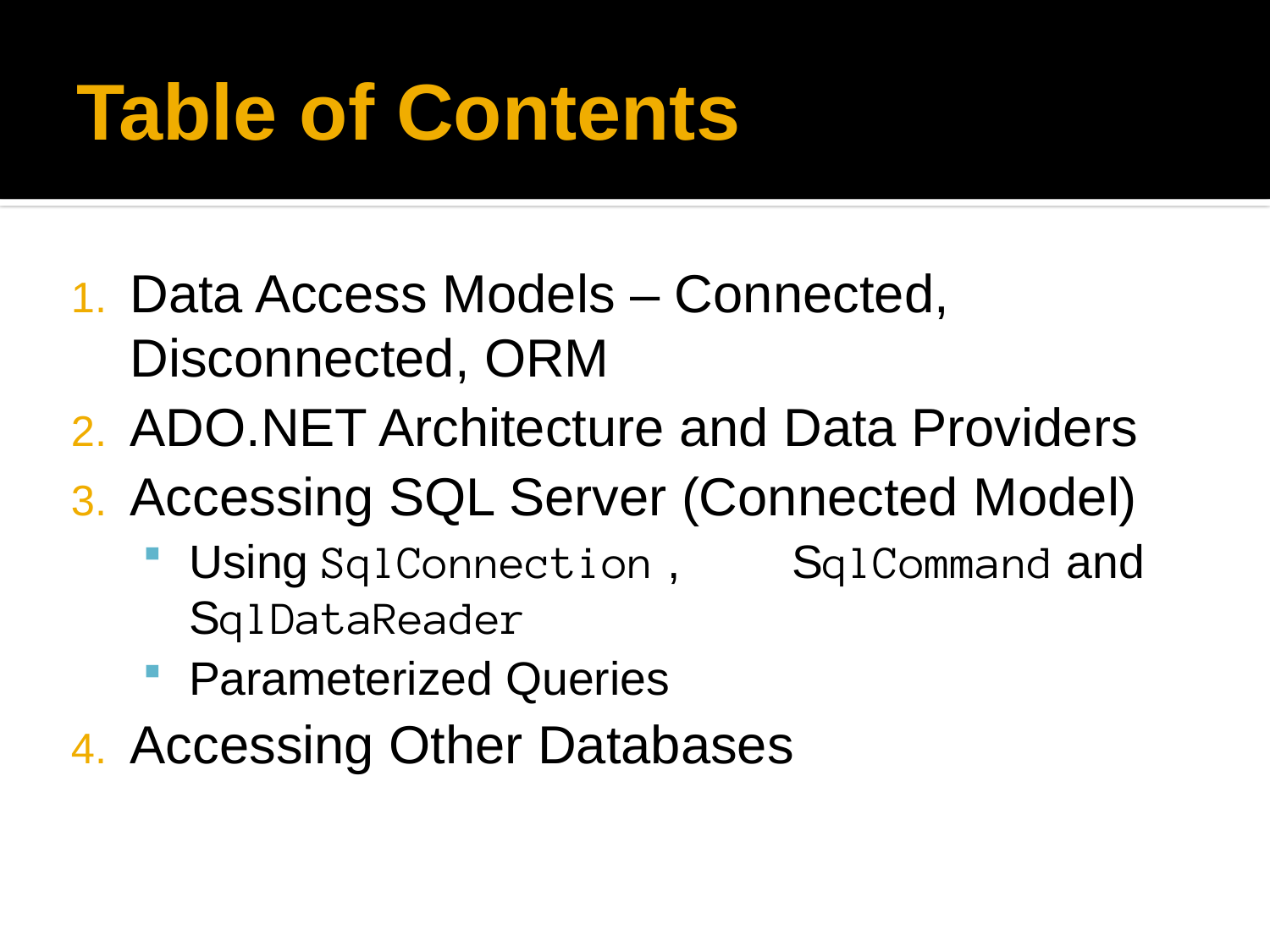

# Table of Contents
Data Access Models – Connected, Disconnected, ORM
ADO.NET Architecture and Data Providers
Accessing SQL Server (Connected Model)
Using SqlConnection ,	SqlCommand and SqlDataReader
Parameterized Queries
Accessing Other Databases